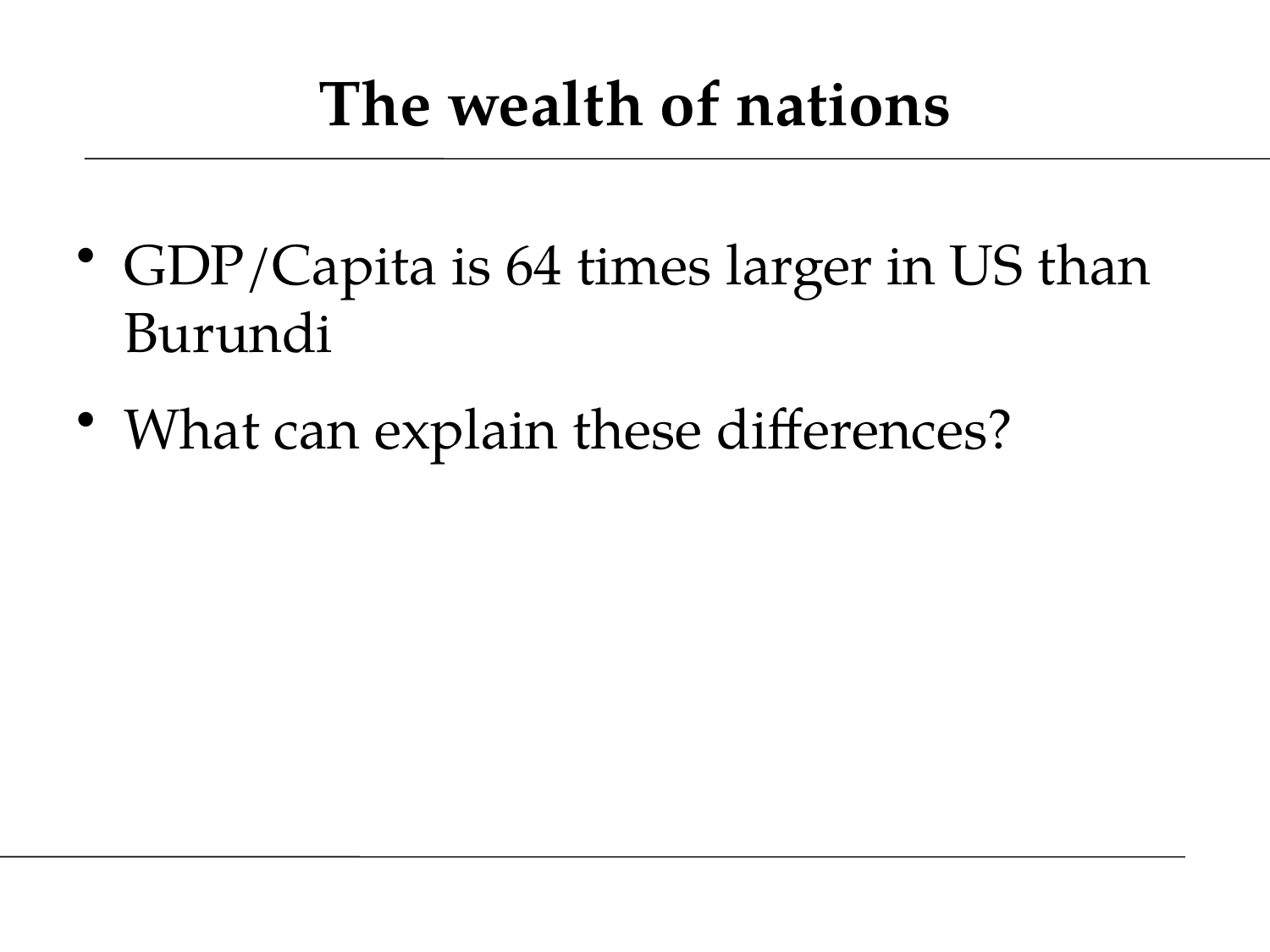

# The wealth of nations
GDP/Capita is 64 times larger in US than Burundi
What can explain these differences?